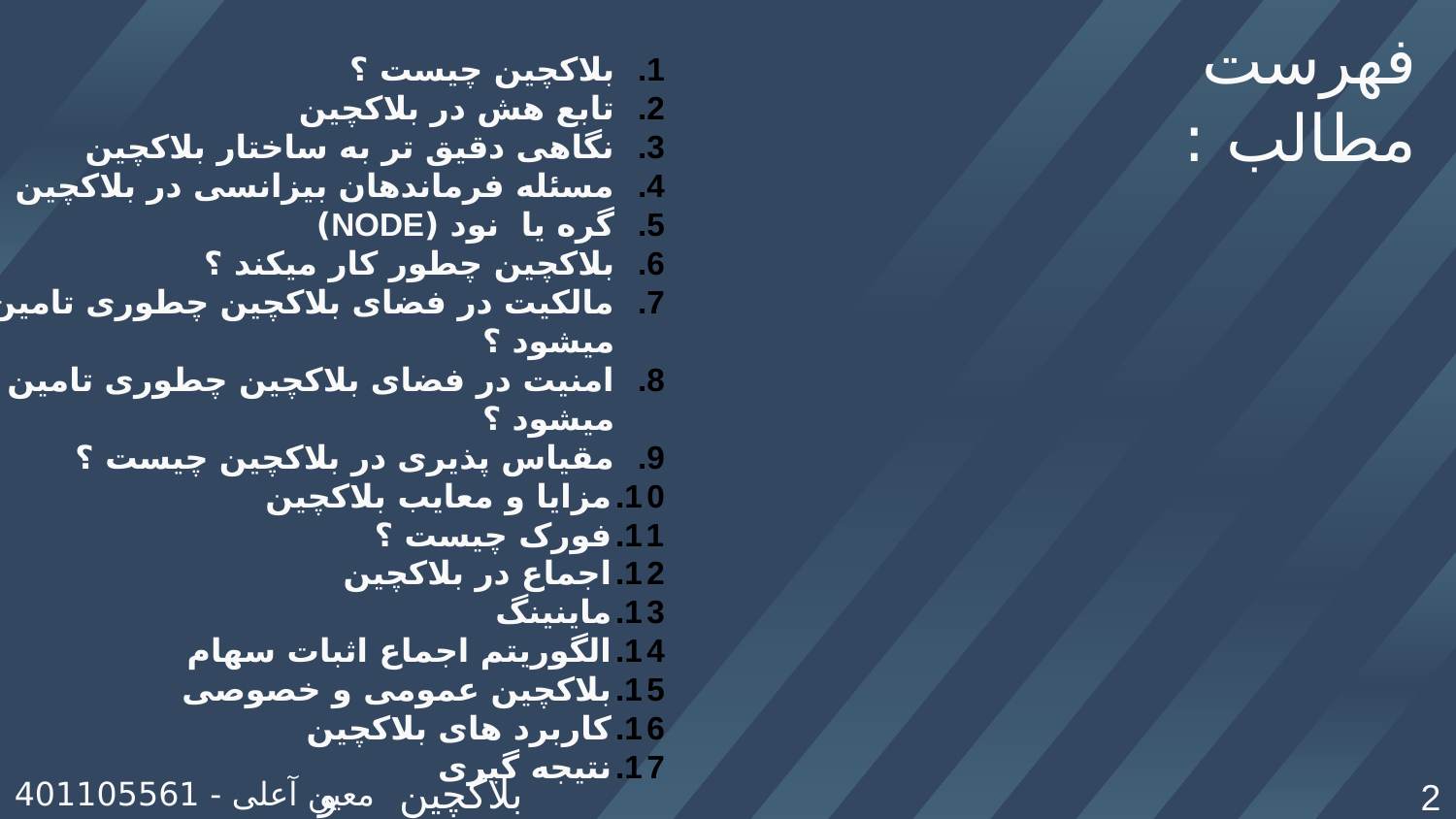

فهرست مطالب :
بلاکچین چیست ؟
تابع هش در بلاکچین
نگاهی دقیق تر به ساختار بلاکچین
مسئله فرماندهان بیزانسی در بلاکچین
گره یا  نود (NODE)
بلاکچین چطور کار میکند ؟
مالکیت در فضای بلاکچین چطوری تامین میشود ؟
امنیت در فضای بلاکچین چطوری تامین میشود ؟
مقیاس پذیری در بلاکچین چیست ؟
مزایا و معایب بلاکچین
فورک چیست ؟
اجماع در بلاکچین
ماینینگ
الگوریتم اجماع اثبات سهام
بلاکچین عمومی و خصوصی
کاربرد های بلاکچین
نتیجه گیری

بلاکچین و رمزارزها
معین آعلی - 401105561
2